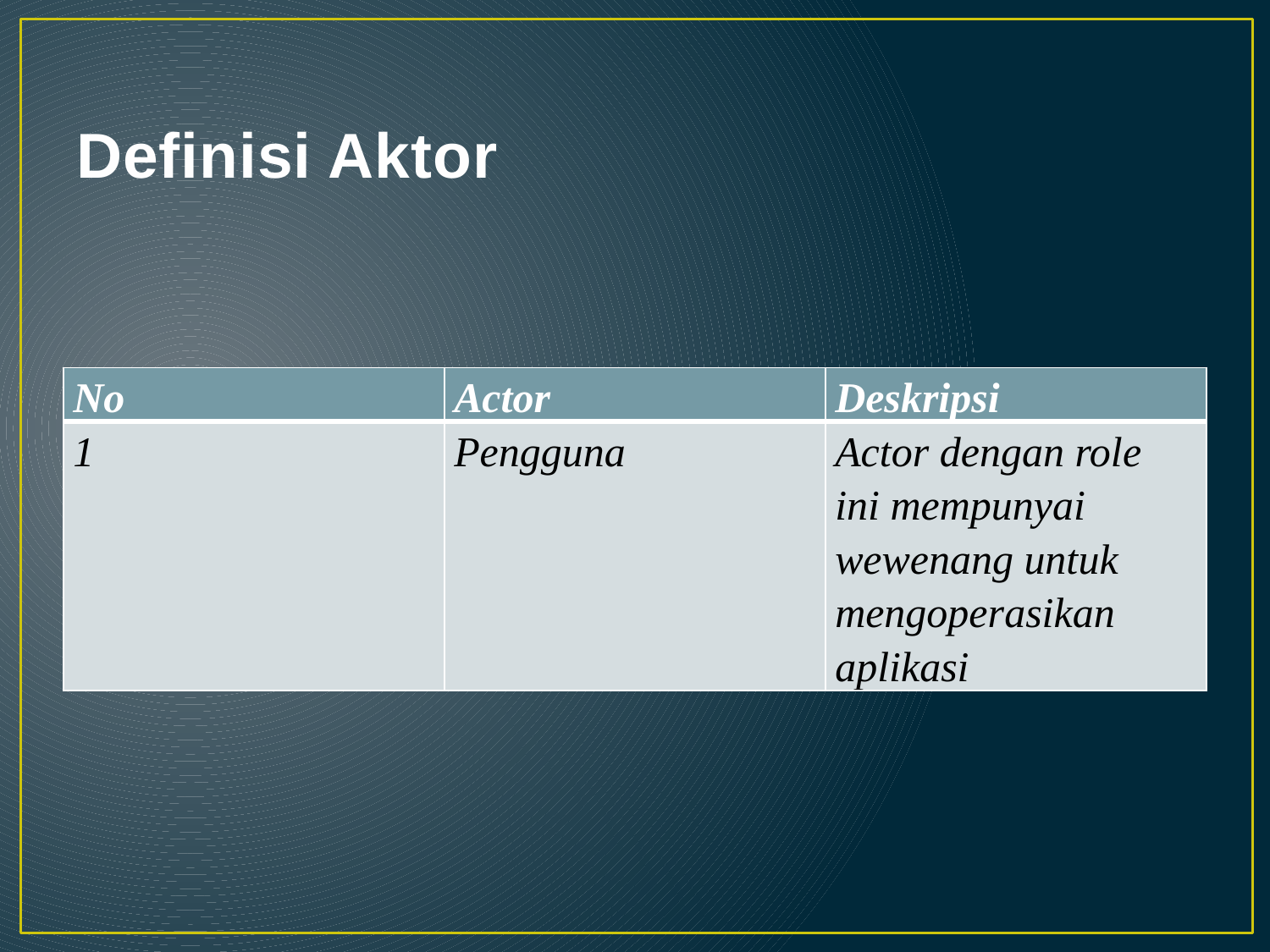

# Definisi Aktor
| No | Actor | Deskripsi |
| --- | --- | --- |
| 1 | Pengguna | Actor dengan role ini mempunyai wewenang untuk mengoperasikan aplikasi |